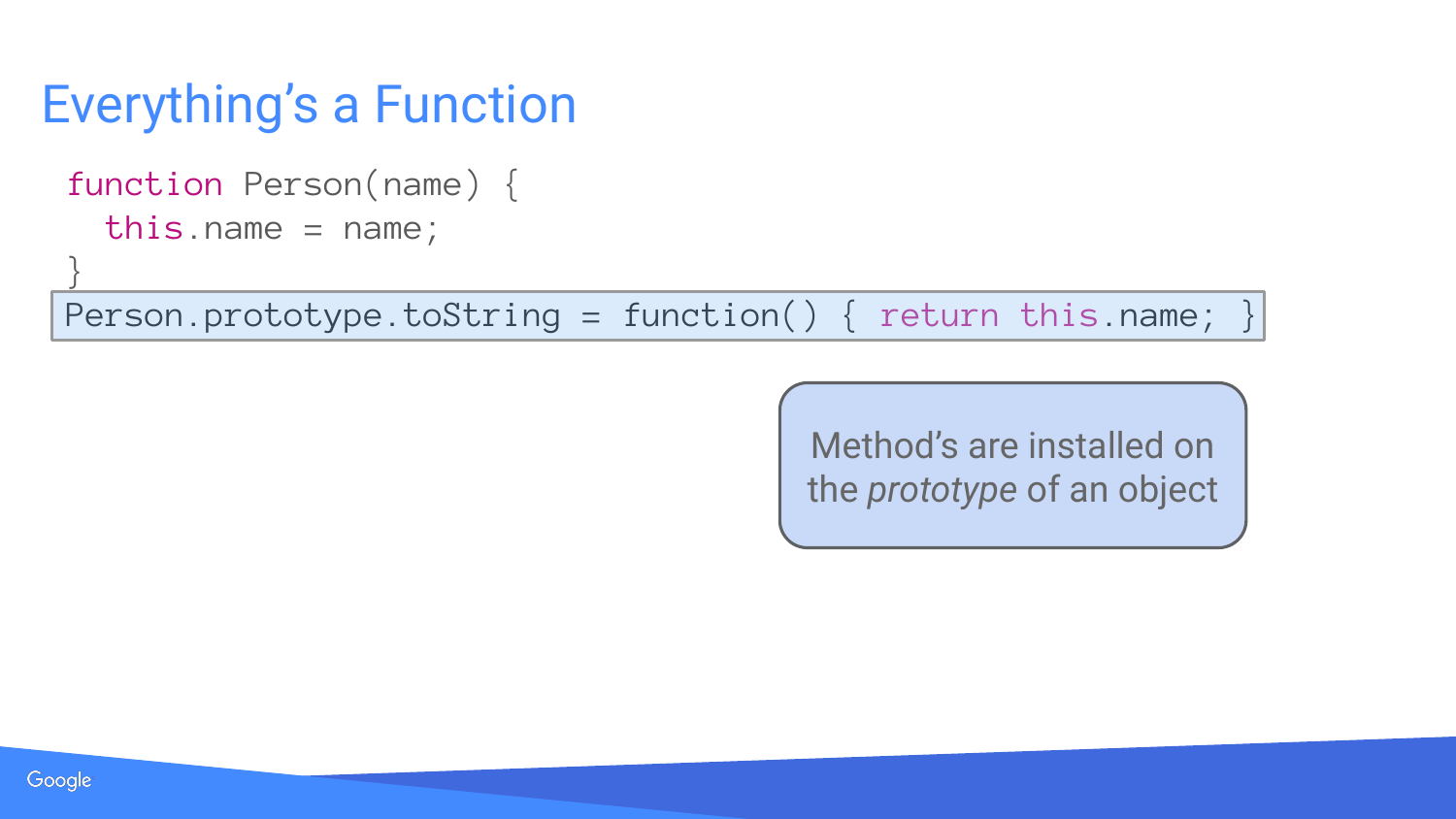

# Everything’s a Function
function Person(name) {
  this.name = name;
}
Person.prototype.toString = function() { return this.name; }

Method’s are installed on the prototype of an object